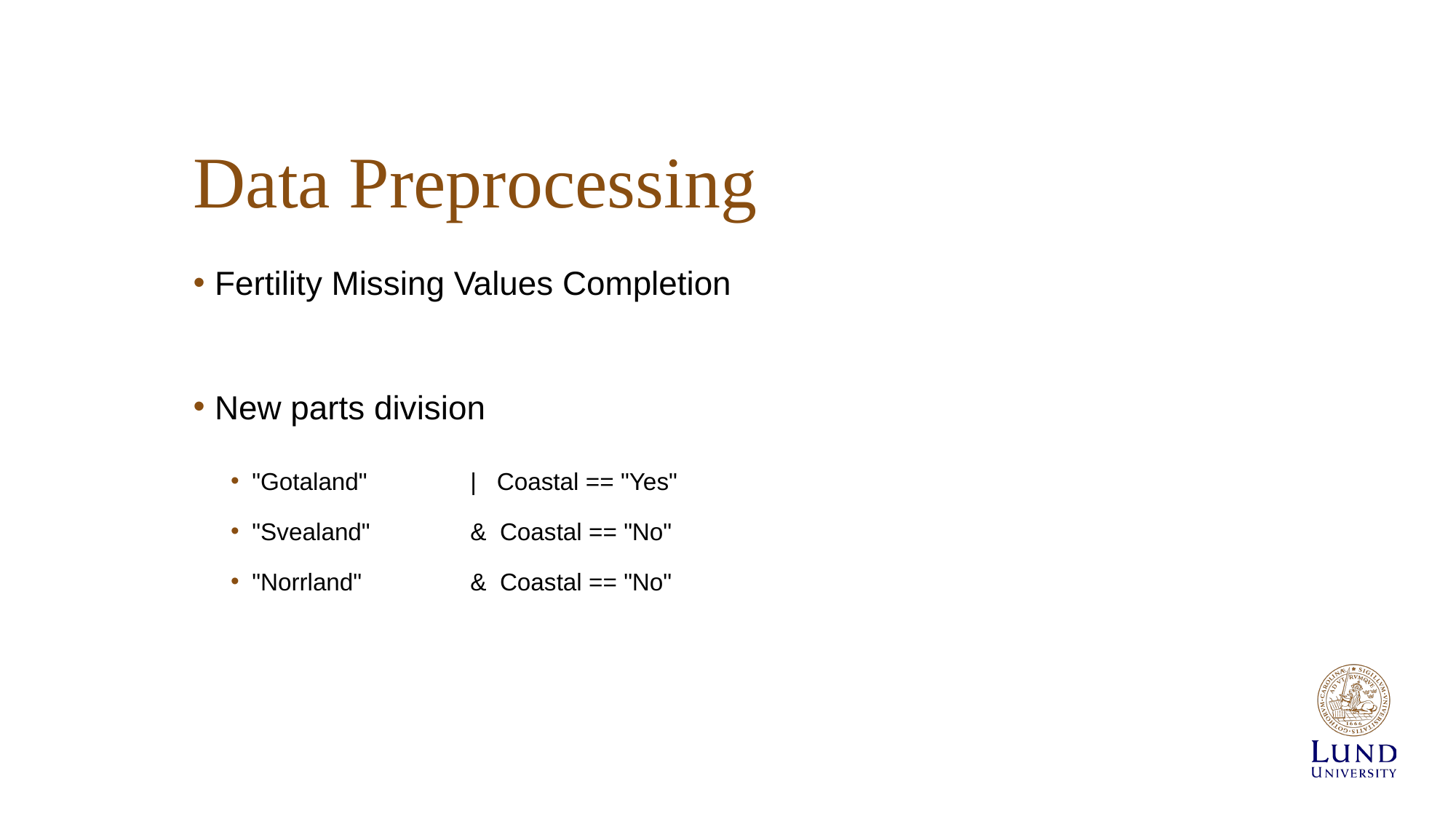

# Data Preprocessing
Fertility Missing Values Completion

New parts division
"Gotaland"	|   Coastal == "Yes"
"Svealand"  	&  Coastal == "No"
"Norrland" 	&  Coastal == "No"